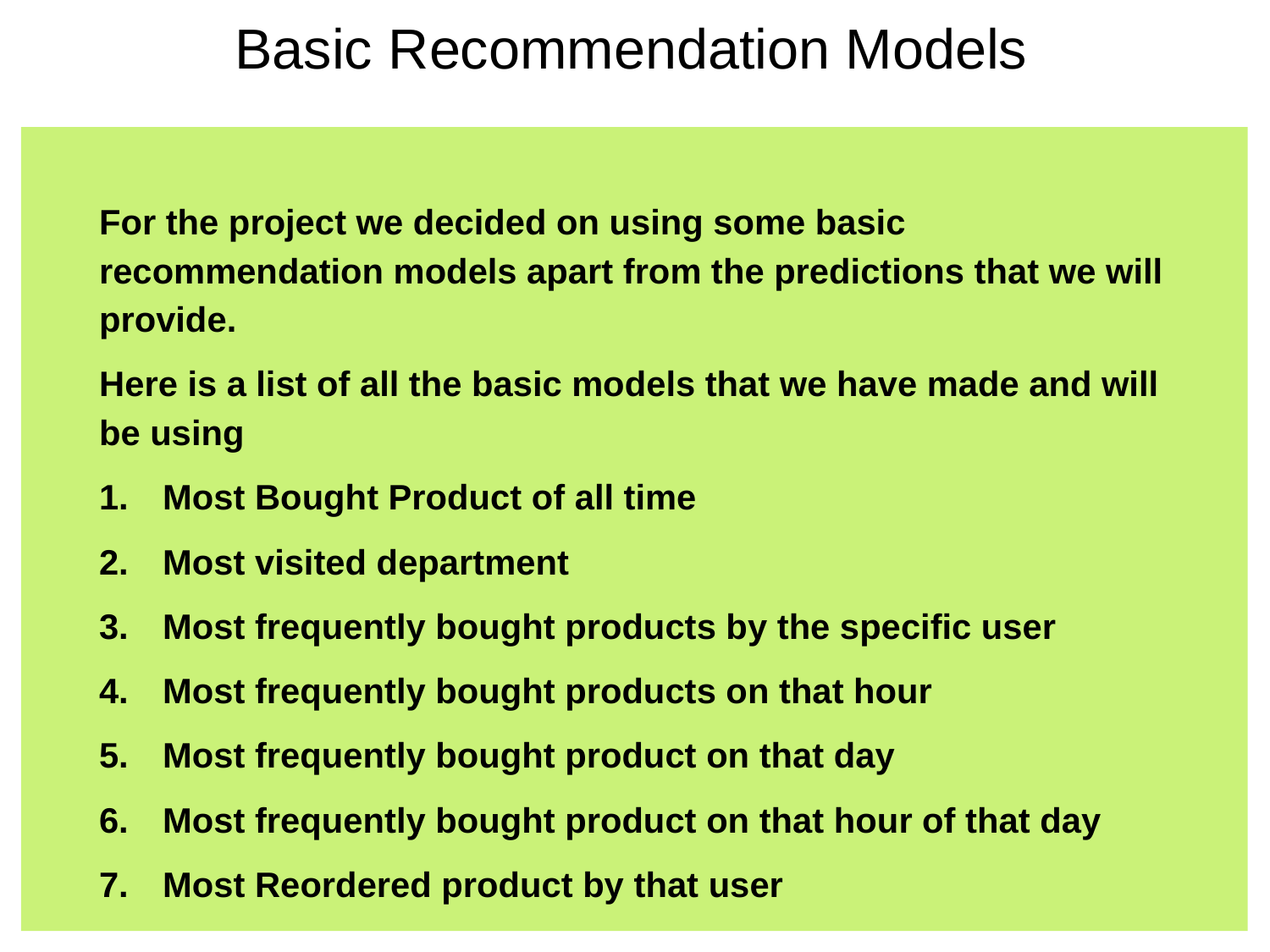

Basic Recommendation Models
For the project we decided on using some basic recommendation models apart from the predictions that we will provide.
Here is a list of all the basic models that we have made and will be using
Most Bought Product of all time
Most visited department
Most frequently bought products by the specific user
Most frequently bought products on that hour
Most frequently bought product on that day
Most frequently bought product on that hour of that day
Most Reordered product by that user